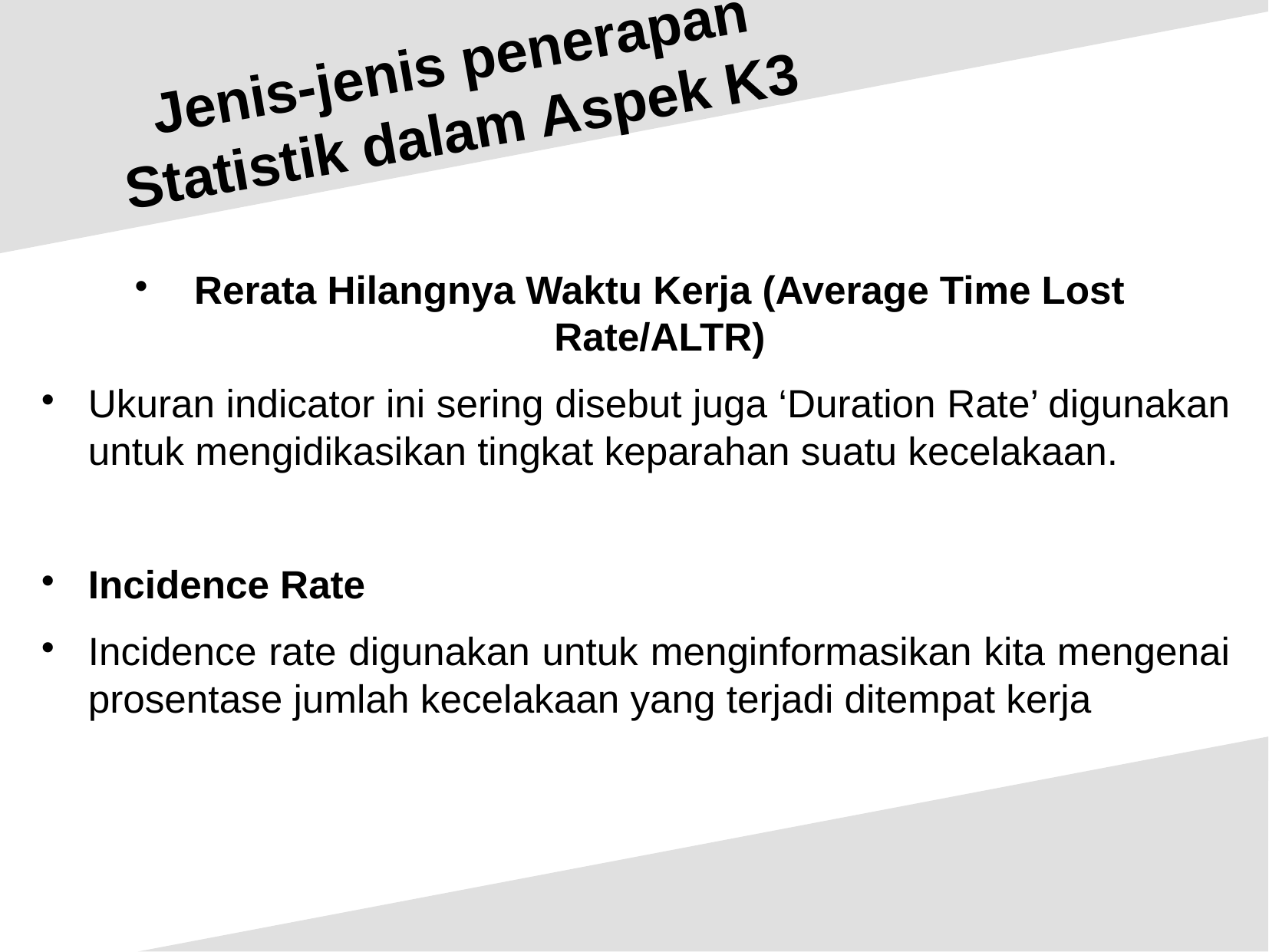

Jenis-jenis penerapan Statistik dalam Aspek K3
Rerata Hilangnya Waktu Kerja (Average Time Lost Rate/ALTR)
Ukuran indicator ini sering disebut juga ‘Duration Rate’ digunakan untuk mengidikasikan tingkat keparahan suatu kecelakaan.

Incidence Rate
Incidence rate digunakan untuk menginformasikan kita mengenai prosentase jumlah kecelakaan yang terjadi ditempat kerja